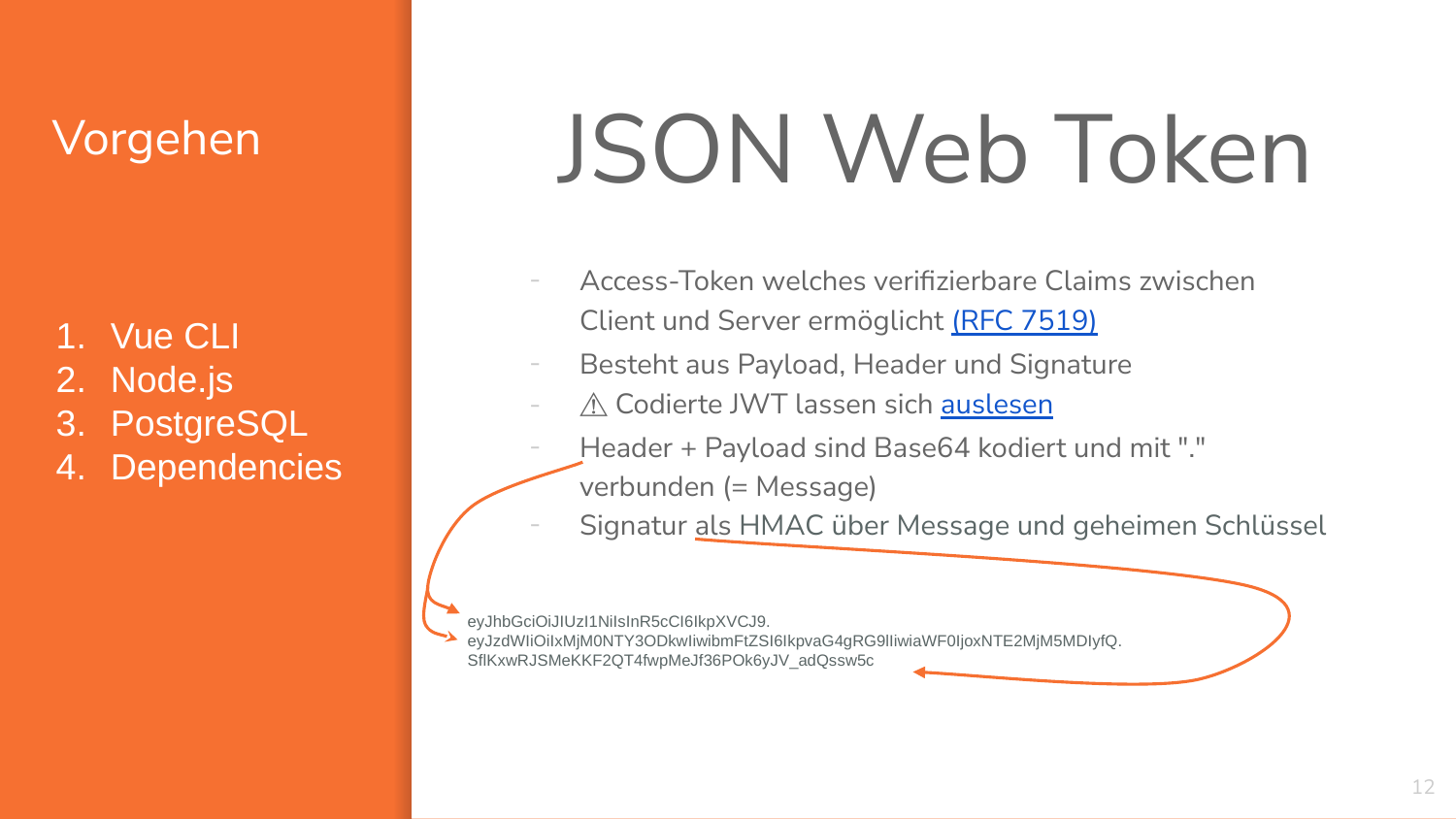

JSON Web Token
# Vorgehen
Access-Token welches verifizierbare Claims zwischen Client und Server ermöglicht (RFC 7519)
Besteht aus Payload, Header und Signature
⚠️ Codierte JWT lassen sich auslesen
Header + Payload sind Base64 kodiert und mit "." verbunden (= Message)
Signatur als HMAC über Message und geheimen Schlüssel

Vue CLI
Node.js
PostgreSQL
Dependencies

eyJhbGciOiJIUzI1NiIsInR5cCI6IkpXVCJ9.
eyJzdWIiOiIxMjM0NTY3ODkwIiwibmFtZSI6IkpvaG4gRG9lIiwiaWF0IjoxNTE2MjM5MDIyfQ.
SflKxwRJSMeKKF2QT4fwpMeJf36POk6yJV_adQssw5c
12